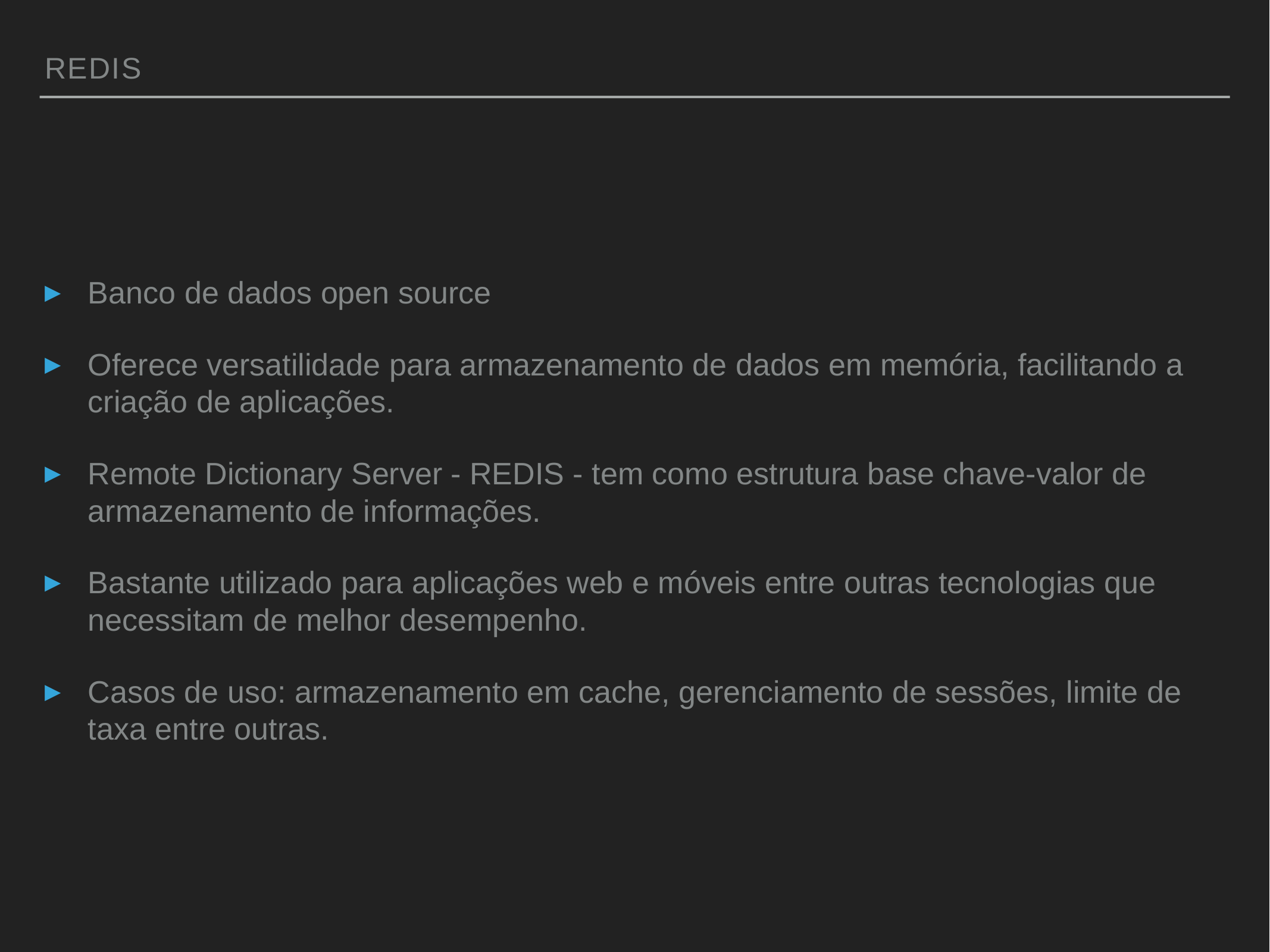

redis
Banco de dados open source
Oferece versatilidade para armazenamento de dados em memória, facilitando a criação de aplicações.
Remote Dictionary Server - REDIS - tem como estrutura base chave-valor de armazenamento de informações.
Bastante utilizado para aplicações web e móveis entre outras tecnologias que necessitam de melhor desempenho.
Casos de uso: armazenamento em cache, gerenciamento de sessões, limite de taxa entre outras.